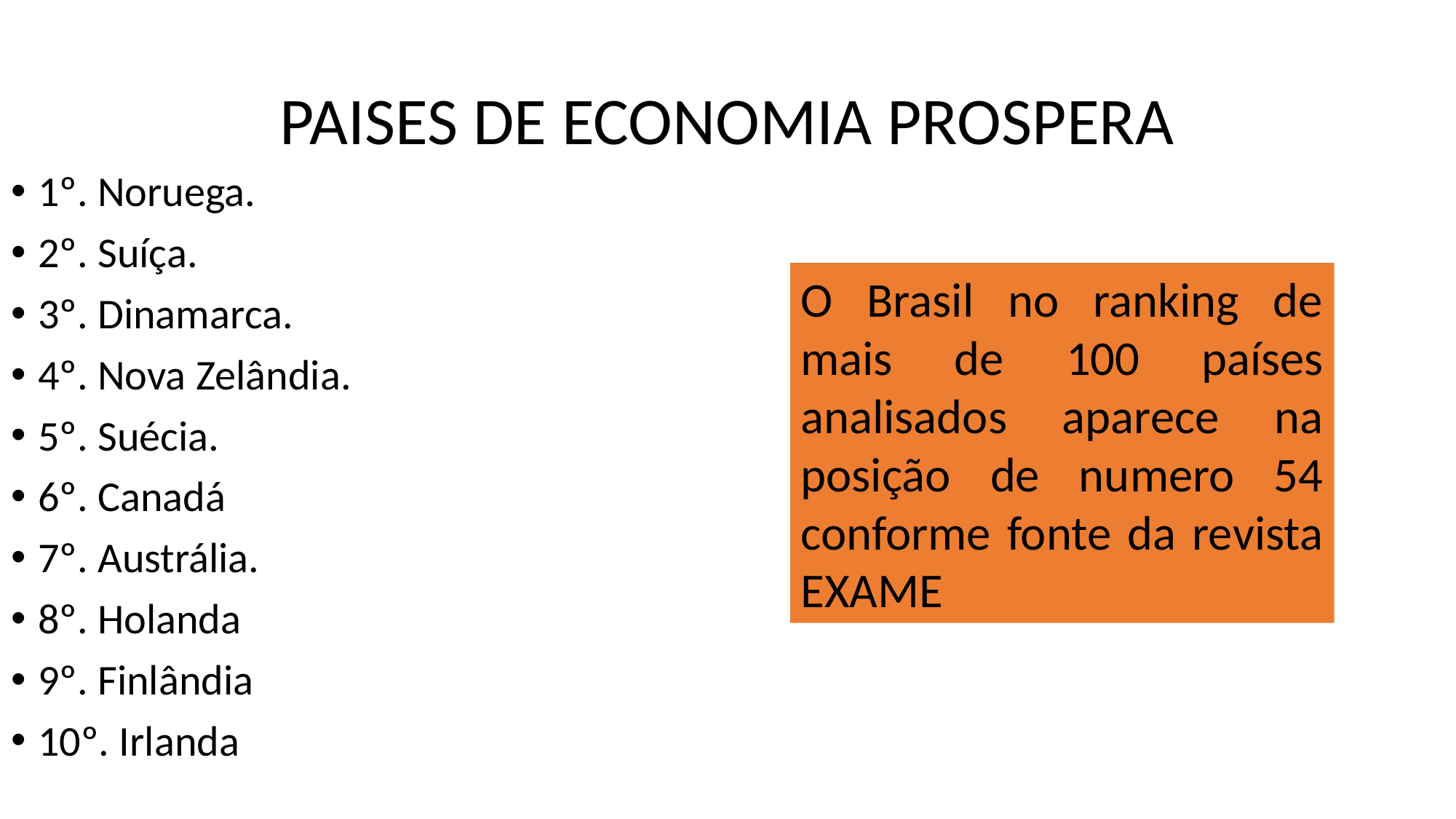

# PAISES DE ECONOMIA PROSPERA
1º. Noruega.
2º. Suíça.
3º. Dinamarca.
4º. Nova Zelândia.
5º. Suécia.
6º. Canadá
7º. Austrália.
8º. Holanda
9º. Finlândia
10º. Irlanda

O Brasil no ranking de mais de 100 países analisados aparece na posição de numero 54 conforme fonte da revista EXAME